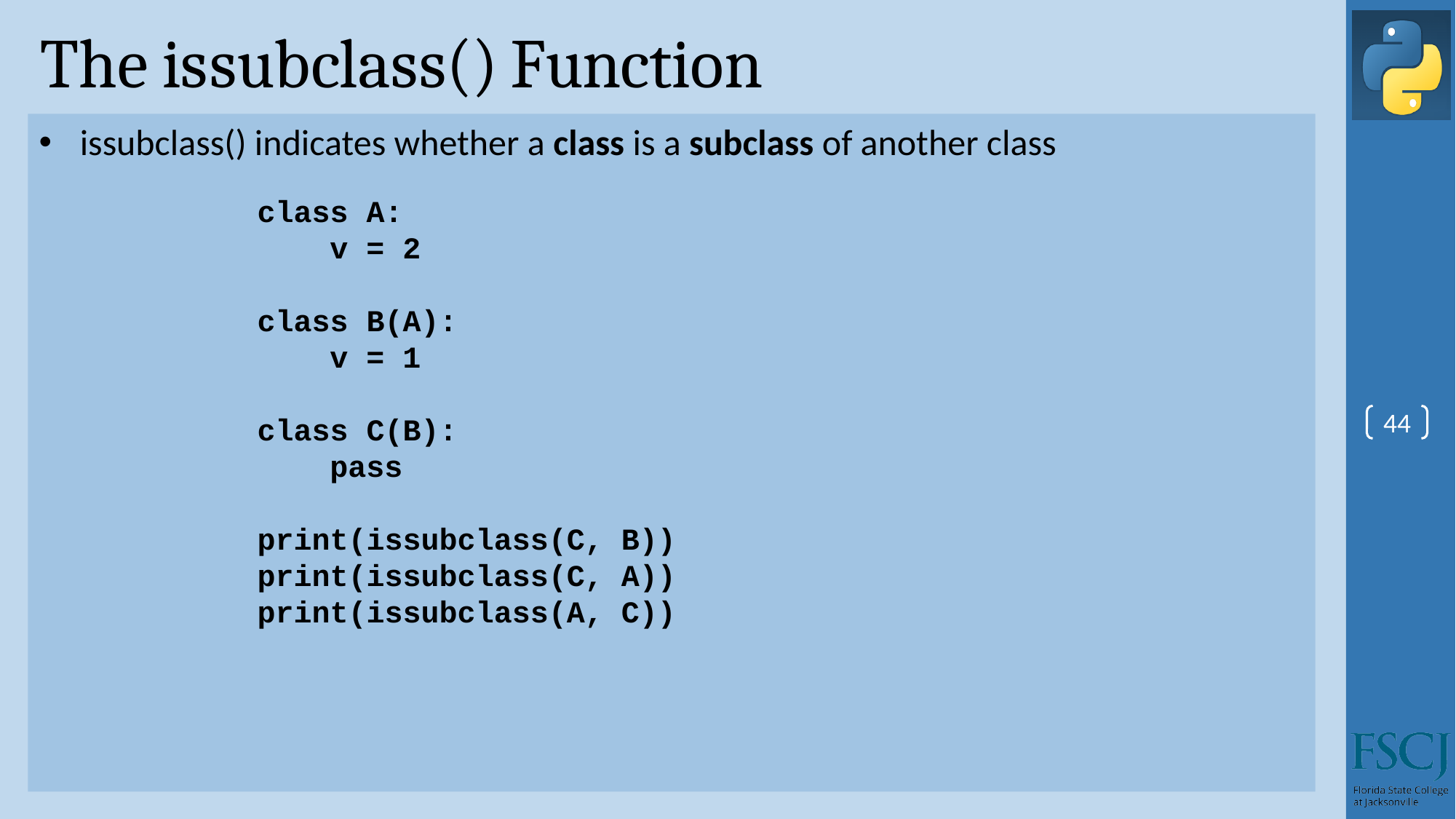

# The issubclass() Function
issubclass() indicates whether a class is a subclass of another class

class A:
    v = 2

class B(A):
    v = 1

class C(B):
    pass

print(issubclass(C, B))
print(issubclass(C, A))
print(issubclass(A, C))
44